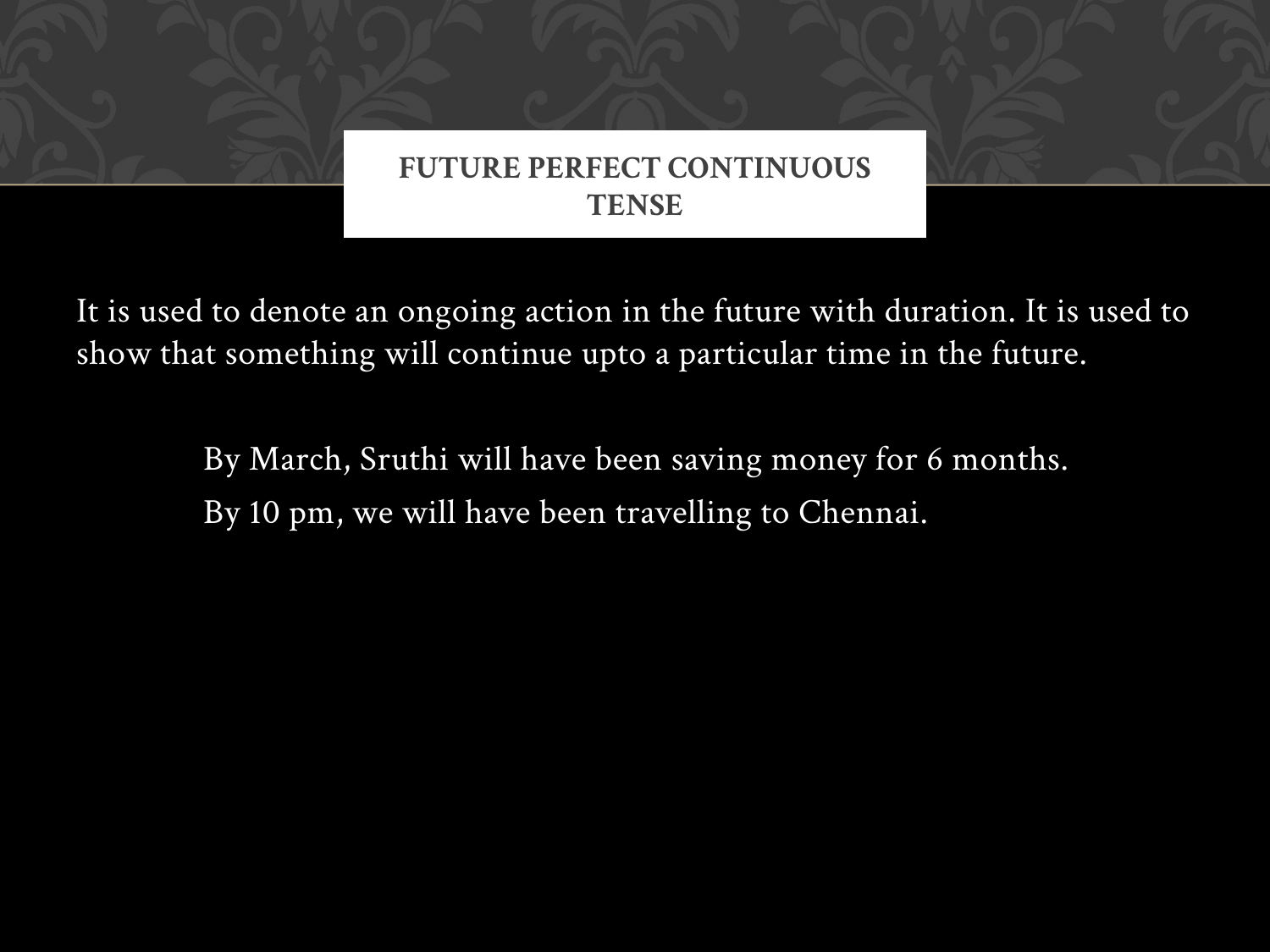

# FUTURE PERFECT CONTINUOUS TENSE
It is used to denote an ongoing action in the future with duration. It is used to show that something will continue upto a particular time in the future.

	By March, Sruthi will have been saving money for 6 months.
	By 10 pm, we will have been travelling to Chennai.